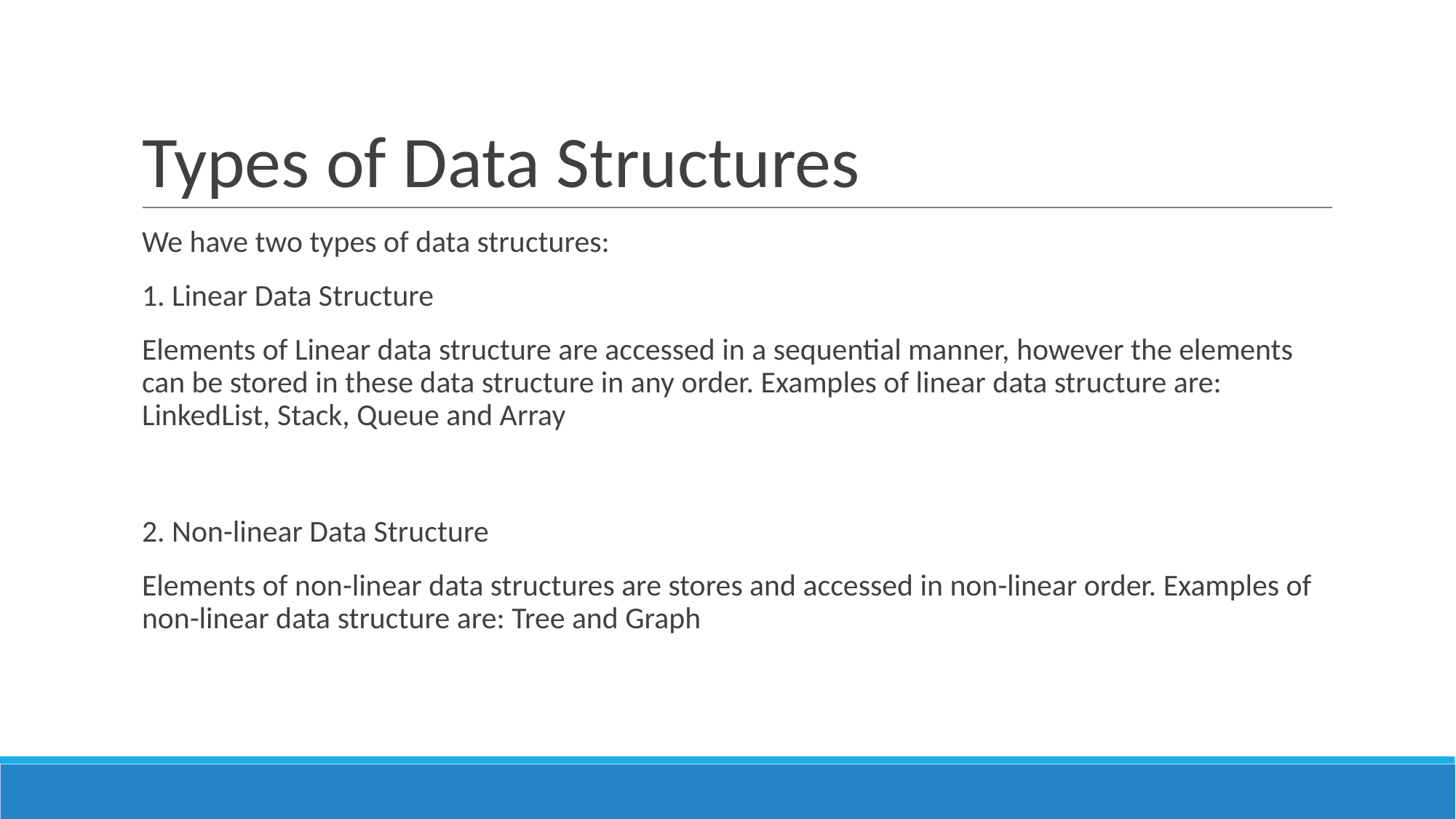

Types of Data Structures
We have two types of data structures:
1. Linear Data Structure
Elements of Linear data structure are accessed in a sequential manner, however the elements can be stored in these data structure in any order. Examples of linear data structure are: LinkedList, Stack, Queue and Array
2. Non-linear Data Structure
Elements of non-linear data structures are stores and accessed in non-linear order. Examples of non-linear data structure are: Tree and Graph